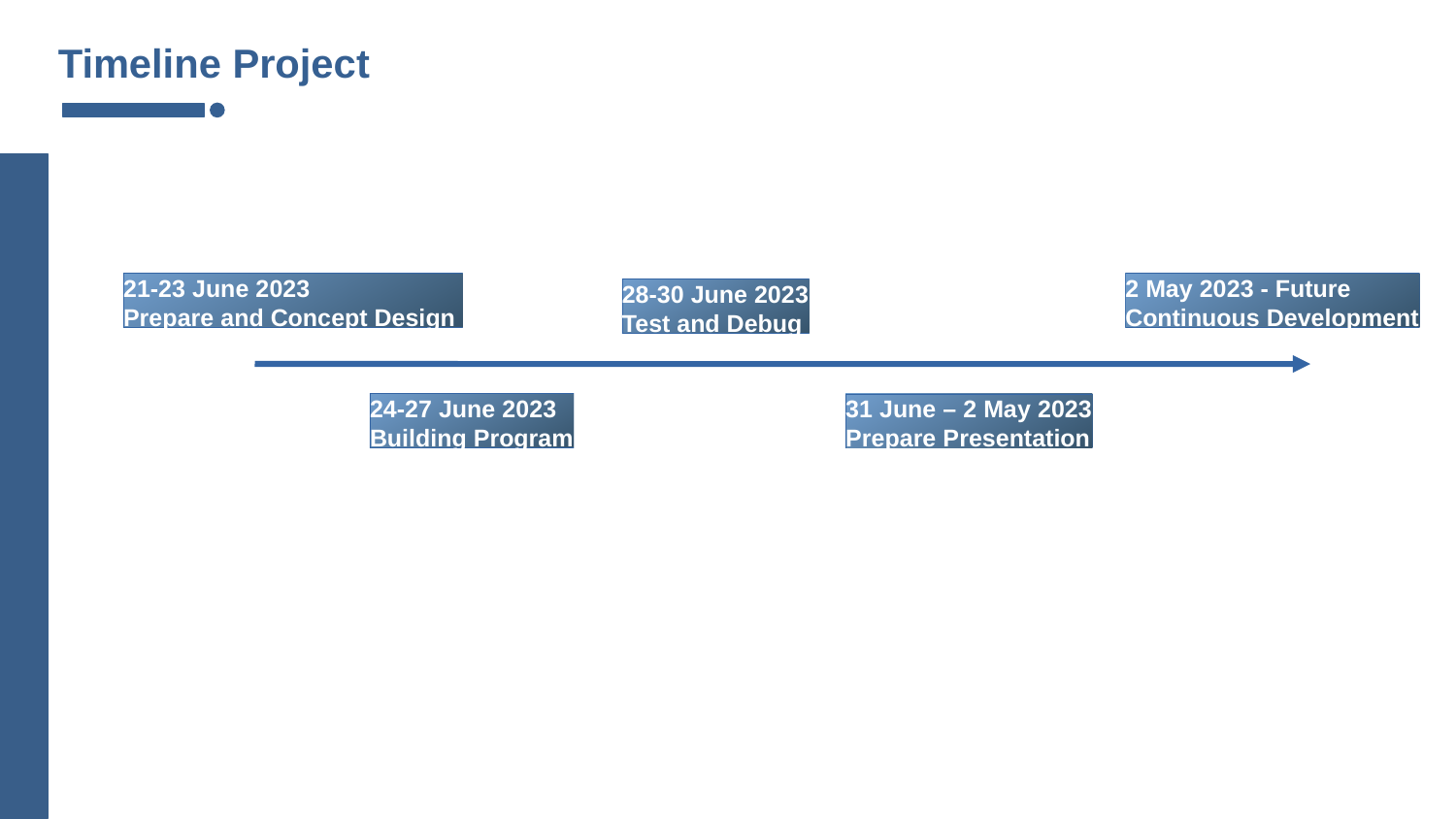

# Timeline Project

21-23 June 2023
Prepare and Concept Design
2 May 2023 - Future
Continuous Development
28-30 June 2023
Test and Debug

24-27 June 2023
Building Program
31 June – 2 May 2023
Prepare Presentation